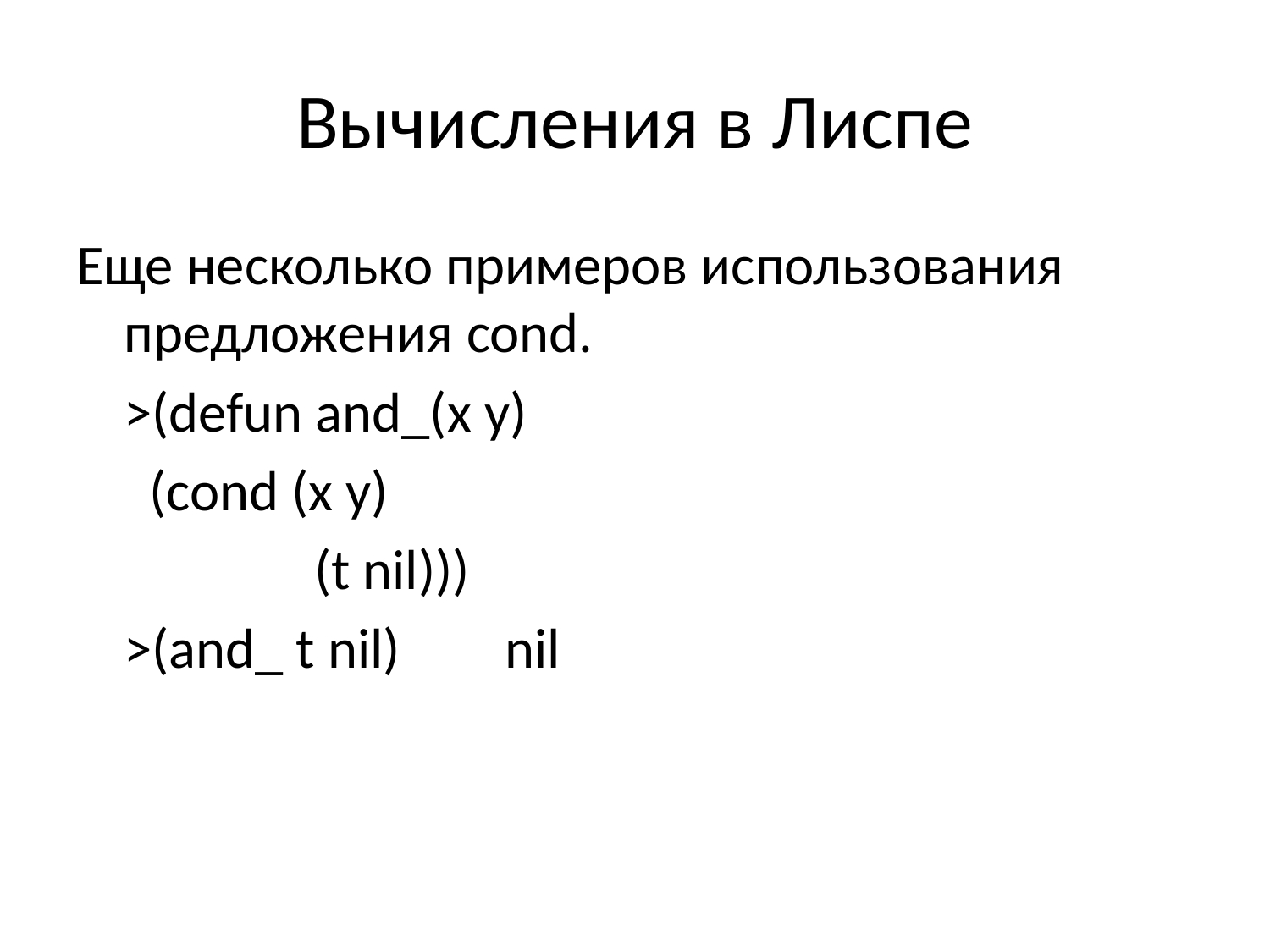

# Вычисления в Лиспе
Еще несколько примеров использования предложения cond.
	>(defun and_(x y)
	  (cond (x y)
		     (t nil)))
	>(and_ t nil)	nil